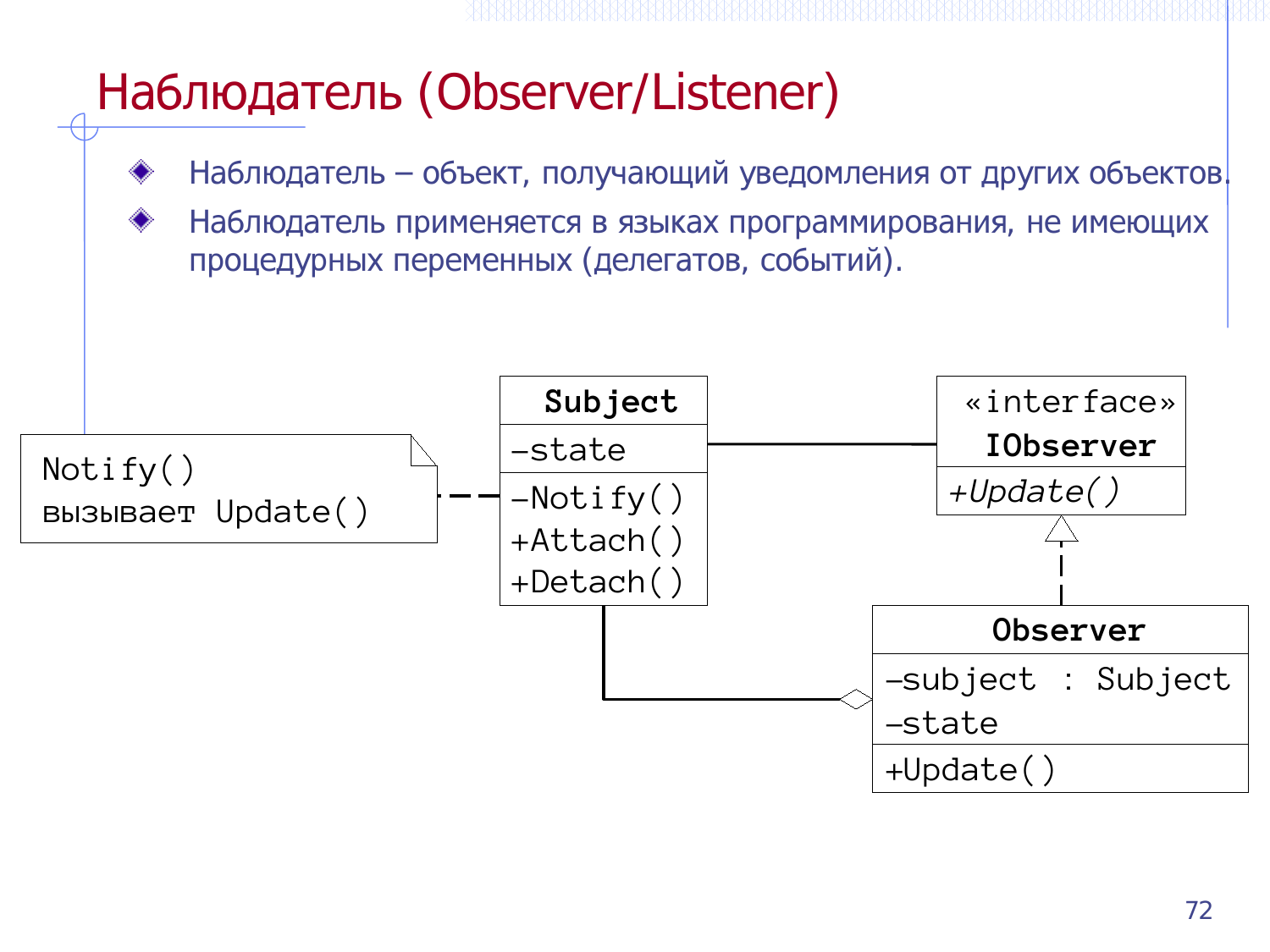

# Наблюдатель (Observer/Listener)
Наблюдатель – объект, получающий уведомления от других объектов.
Наблюдатель применяется в языках программирования, не имеющих процедурных переменных (делегатов, событий).

Subject
«interface»
IObserver

-
state

Notify
()

+
Update
()

-
Notify
()
вызывает Update
()

+
Attach
()
+
Detach
()

Observer

-
subject
:
Subject

-
state

+
Update
()

72